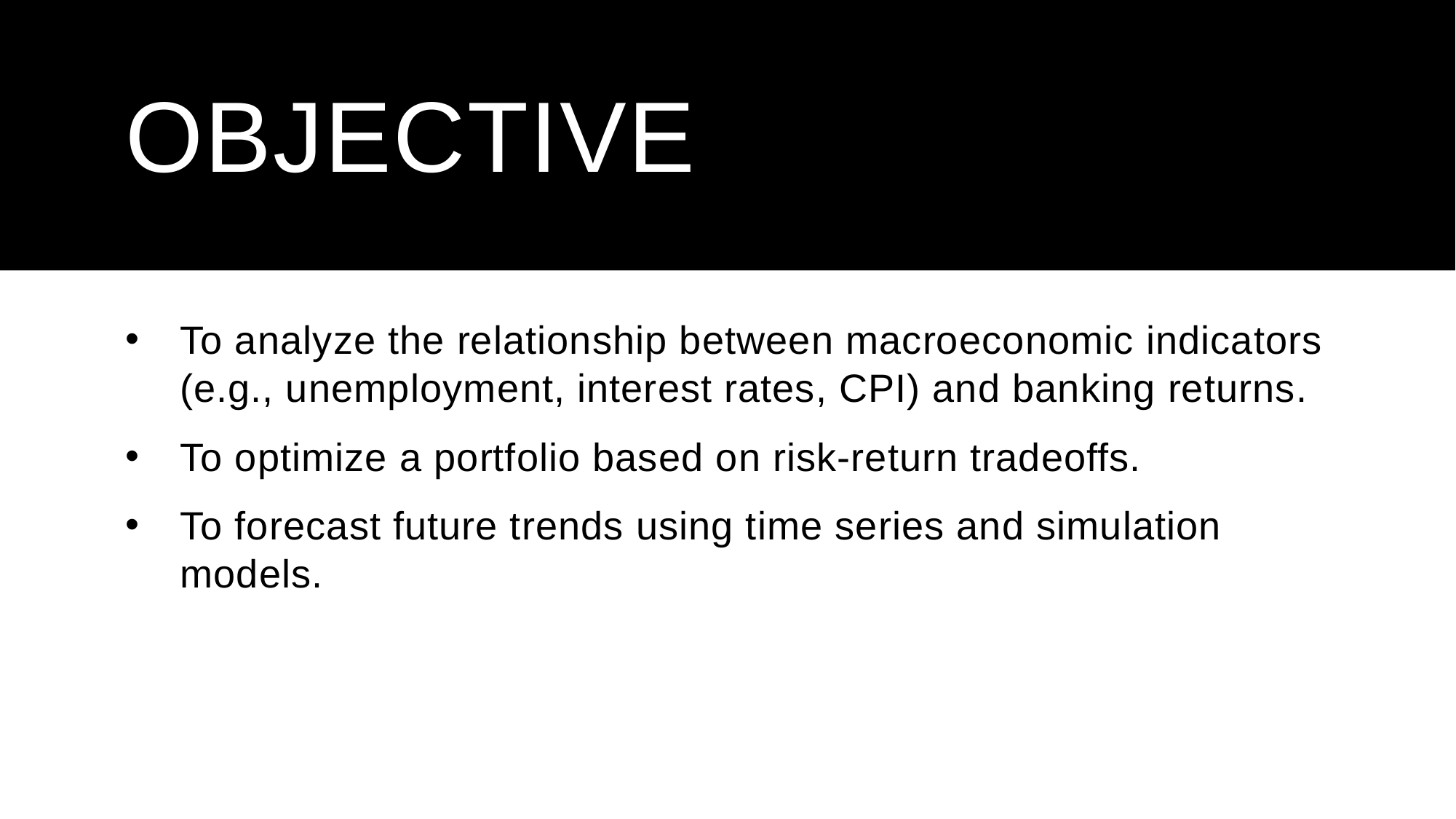

# objective
To analyze the relationship between macroeconomic indicators (e.g., unemployment, interest rates, CPI) and banking returns.
To optimize a portfolio based on risk-return tradeoffs.
To forecast future trends using time series and simulation models.